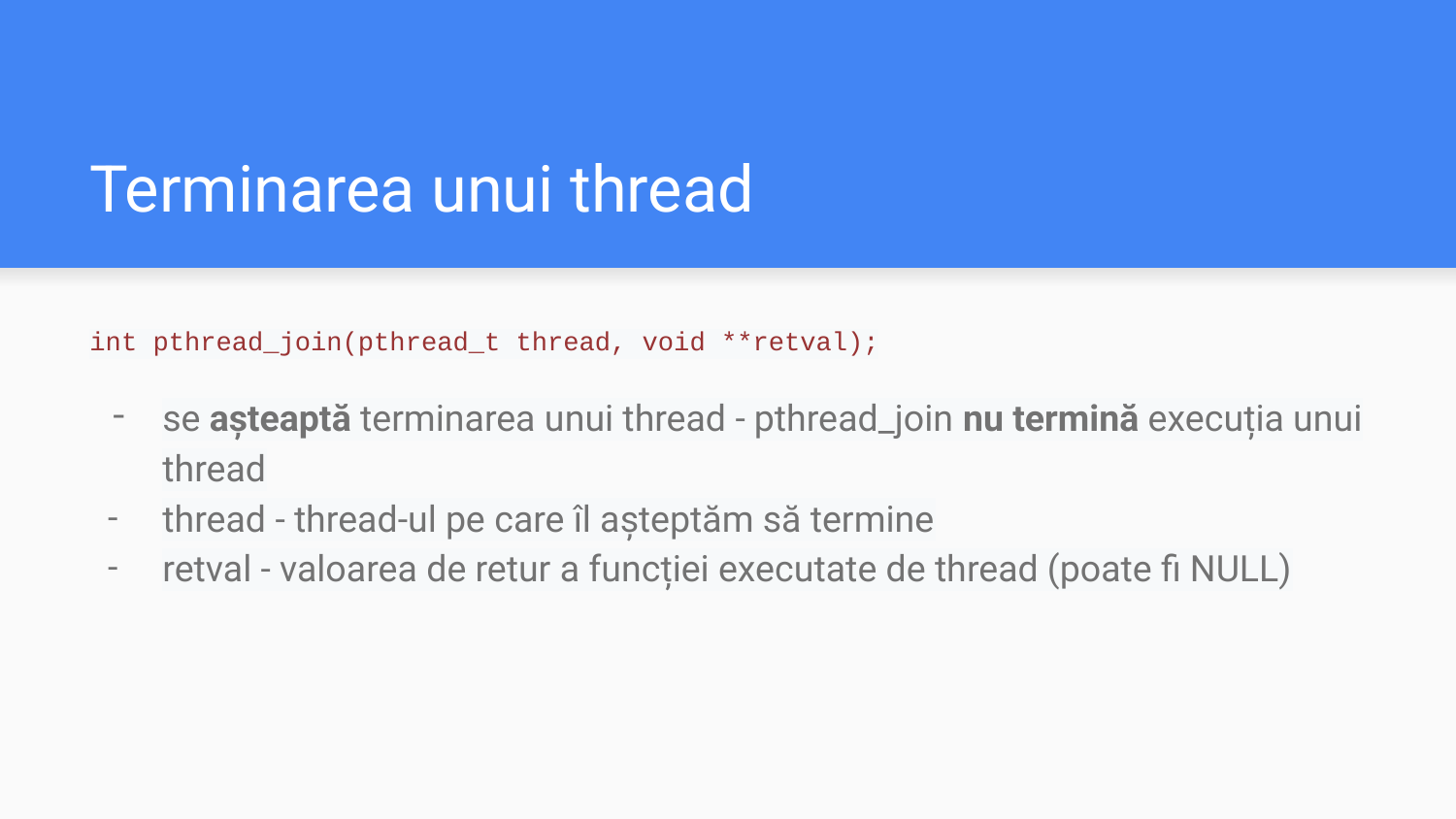

# Terminarea unui thread
int pthread_join(pthread_t thread, void **retval);
se așteaptă terminarea unui thread - pthread_join nu termină execuția unui thread
thread - thread-ul pe care îl așteptăm să termine
retval - valoarea de retur a funcției executate de thread (poate fi NULL)